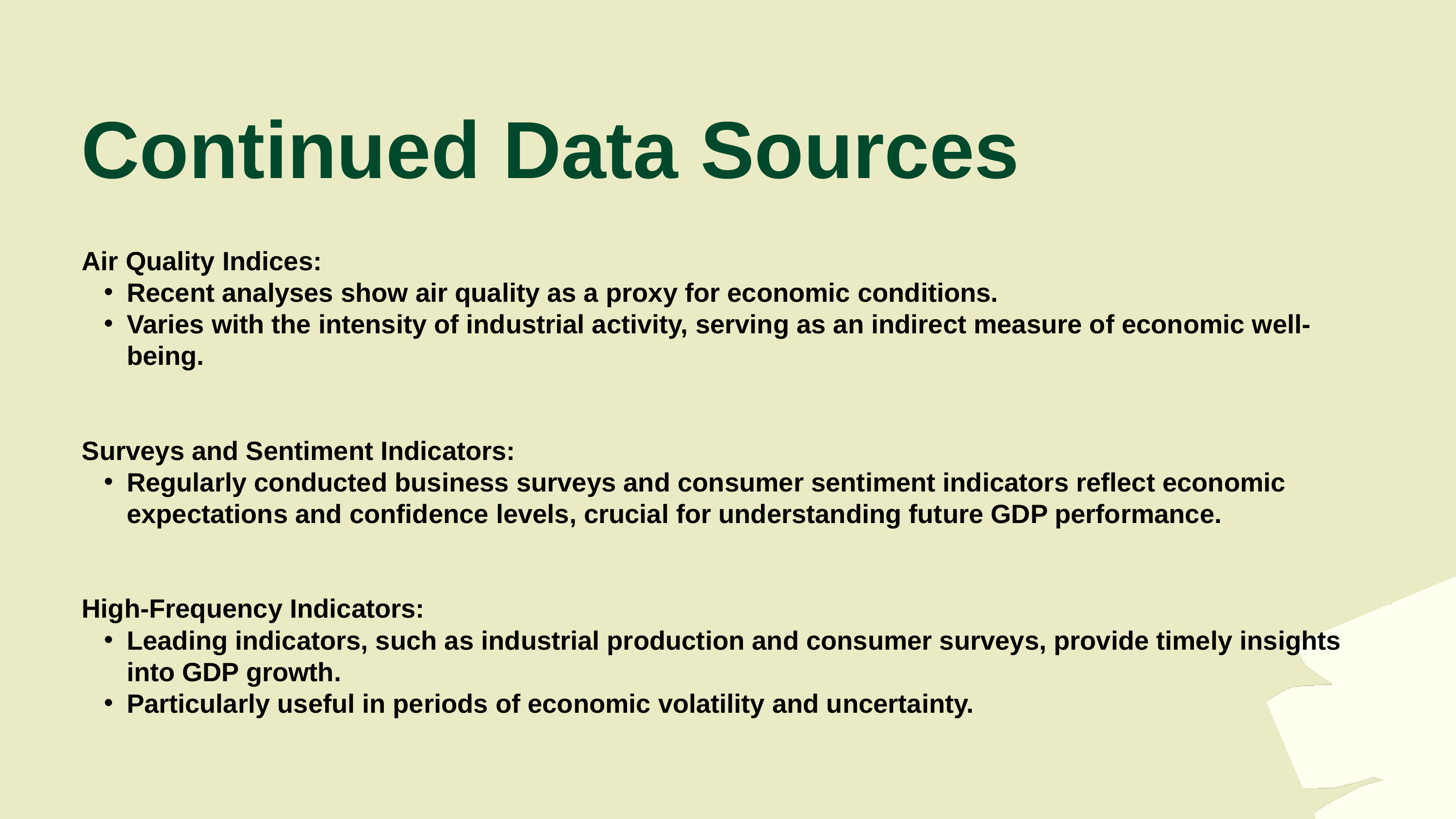

Continued Data Sources
Air Quality Indices:
Recent analyses show air quality as a proxy for economic conditions.
Varies with the intensity of industrial activity, serving as an indirect measure of economic well-being.

Surveys and Sentiment Indicators:
Regularly conducted business surveys and consumer sentiment indicators reflect economic expectations and confidence levels, crucial for understanding future GDP performance.

High-Frequency Indicators:
Leading indicators, such as industrial production and consumer surveys, provide timely insights into GDP growth.
Particularly useful in periods of economic volatility and uncertainty.